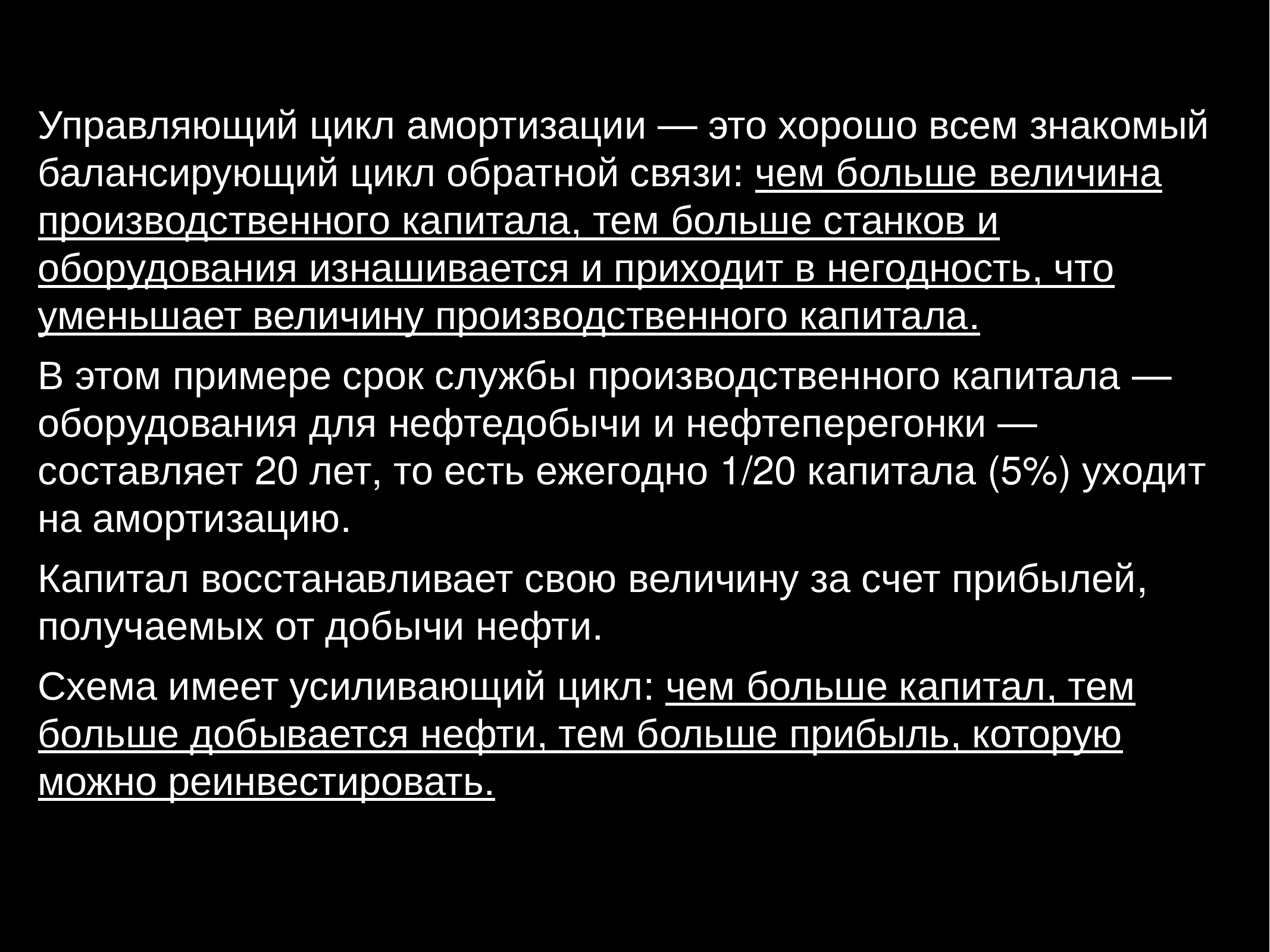

37
Управляющий цикл амортизации — это хорошо всем знакомый балансирующий цикл обратной связи: чем больше величина производственного капитала, тем больше станков и оборудования изнашивается и приходит в негодность, что уменьшает величину производственного капитала.
В этом примере срок службы производственного капитала — оборудования для нефтедобычи и нефтеперегонки — составляет 20 лет, то есть ежегодно 1/20 капитала (5%) уходит на амортизацию.
Капитал восстанавливает свою величину за счет прибылей, получаемых от добычи нефти.
Схема имеет усиливающий цикл: чем больше капитал, тем больше добывается нефти, тем больше прибыль, которую можно реинвестировать.